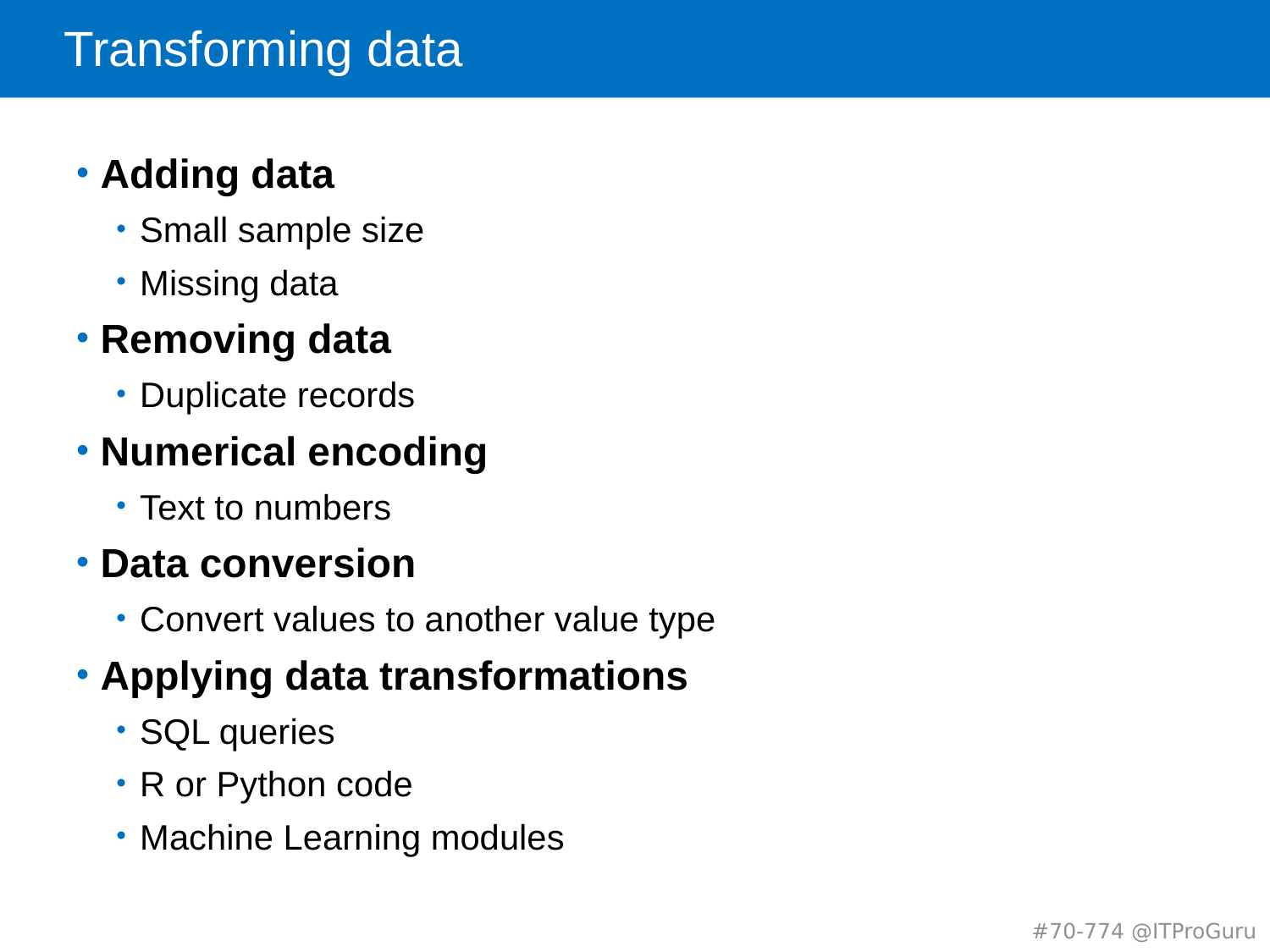

# Transforming data
Adding data
Small sample size
Missing data
Removing data
Duplicate records
Numerical encoding
Text to numbers
Data conversion
Convert values to another value type
Applying data transformations
SQL queries
R or Python code
Machine Learning modules